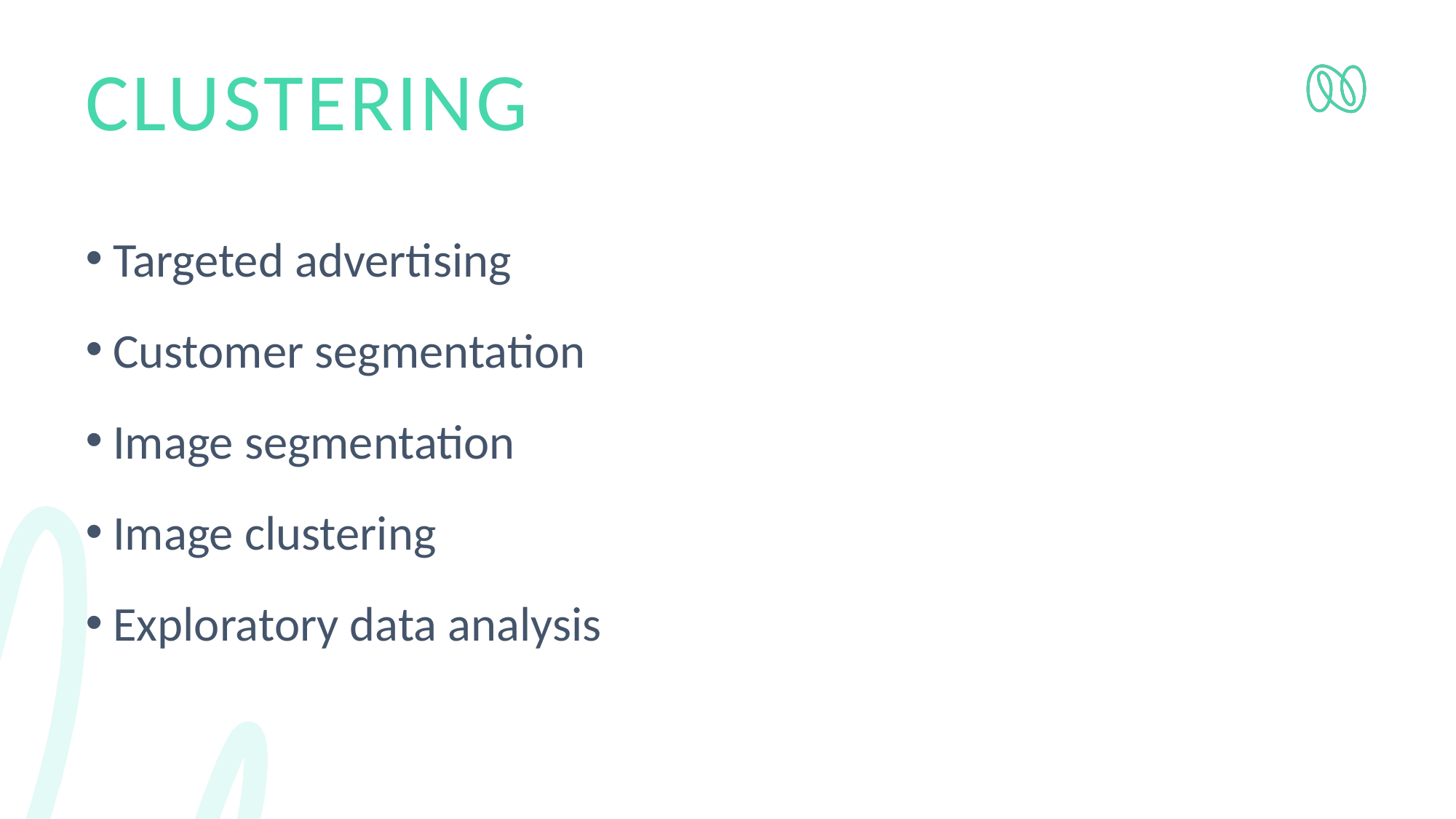

# CLUSTERING
Targeted advertising
Customer segmentation
Image segmentation
Image clustering
Exploratory data analysis